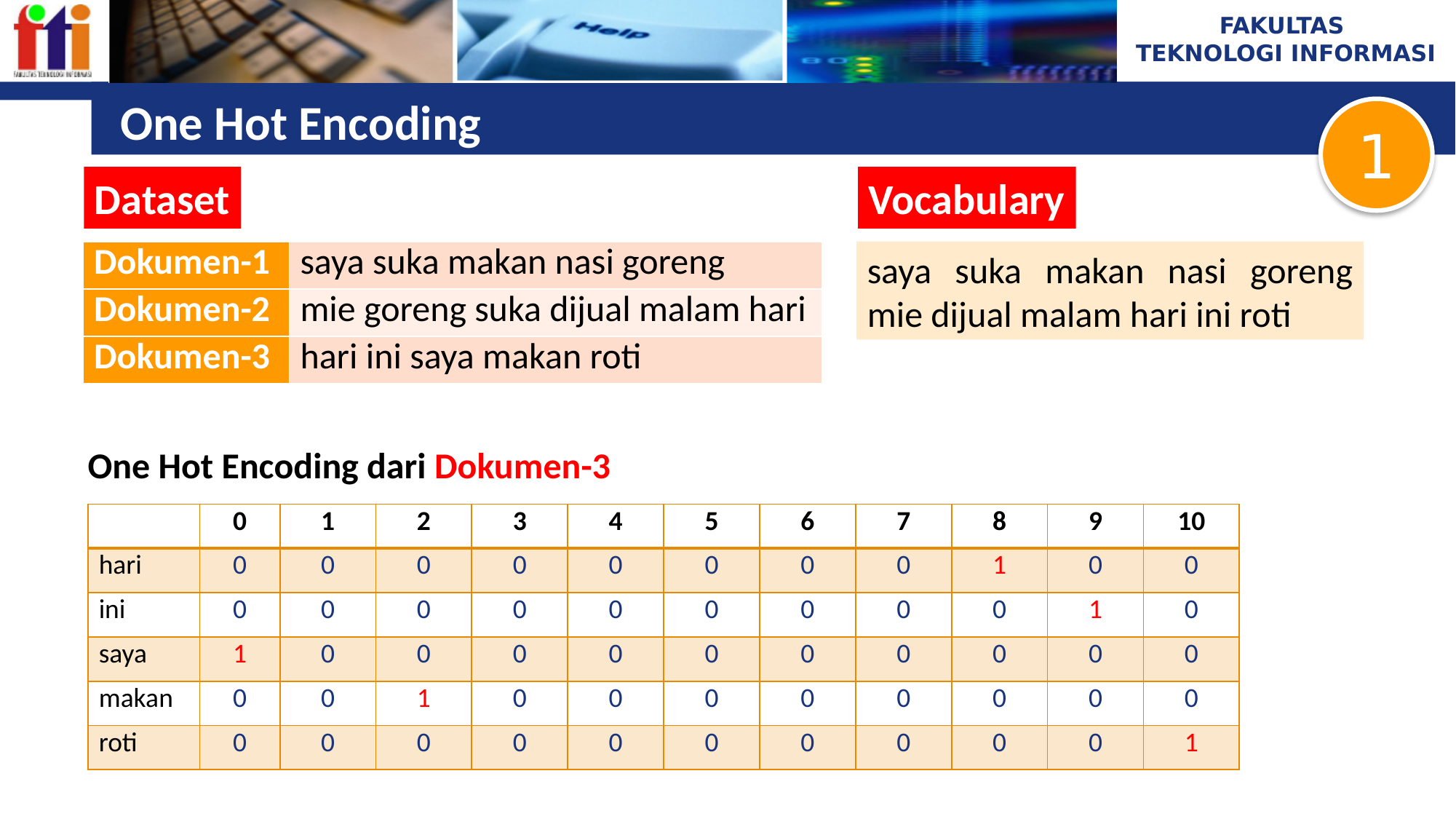

# One Hot Encoding
1
Dataset
Vocabulary
| Dokumen-1 | saya suka makan nasi goreng |
| --- | --- |
| Dokumen-2 | mie goreng suka dijual malam hari |
| Dokumen-3 | hari ini saya makan roti |
saya suka makan nasi goreng mie dijual malam hari ini roti
One Hot Encoding dari Dokumen-3
|  | 0 | 1 | 2 | 3 | 4 | 5 | 6 | 7 | 8 | 9 | 10 |
| --- | --- | --- | --- | --- | --- | --- | --- | --- | --- | --- | --- |
| hari | 0 | 0 | 0 | 0 | 0 | 0 | 0 | 0 | 1 | 0 | 0 |
| ini | 0 | 0 | 0 | 0 | 0 | 0 | 0 | 0 | 0 | 1 | 0 |
| saya | 1 | 0 | 0 | 0 | 0 | 0 | 0 | 0 | 0 | 0 | 0 |
| makan | 0 | 0 | 1 | 0 | 0 | 0 | 0 | 0 | 0 | 0 | 0 |
| roti | 0 | 0 | 0 | 0 | 0 | 0 | 0 | 0 | 0 | 0 | 1 |